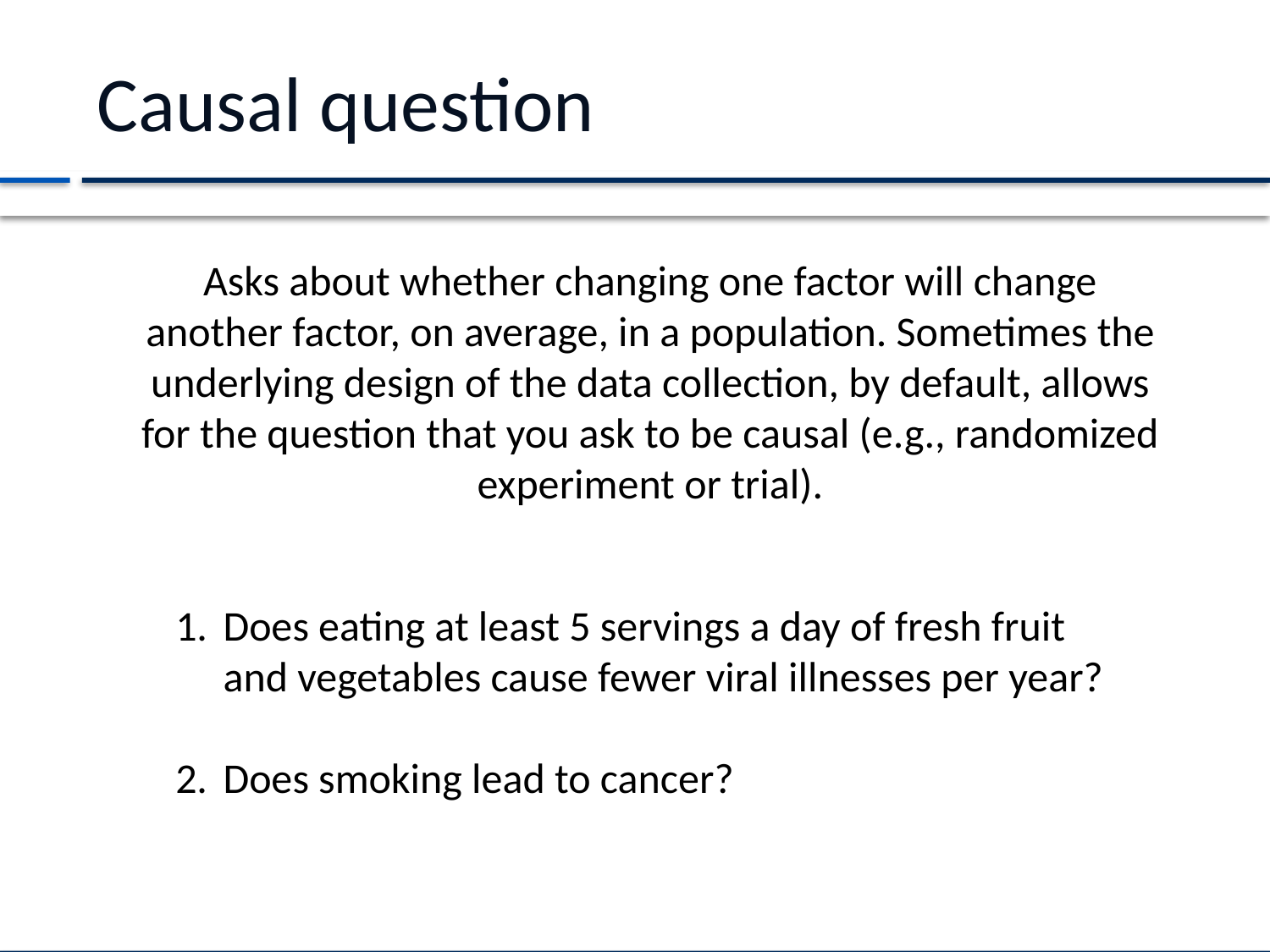

# Causal question
Asks about whether changing one factor will change another factor, on average, in a population. Sometimes the underlying design of the data collection, by default, allows for the question that you ask to be causal (e.g., randomized experiment or trial).
Does eating at least 5 servings a day of fresh fruit and vegetables cause fewer viral illnesses per year?
Does smoking lead to cancer?